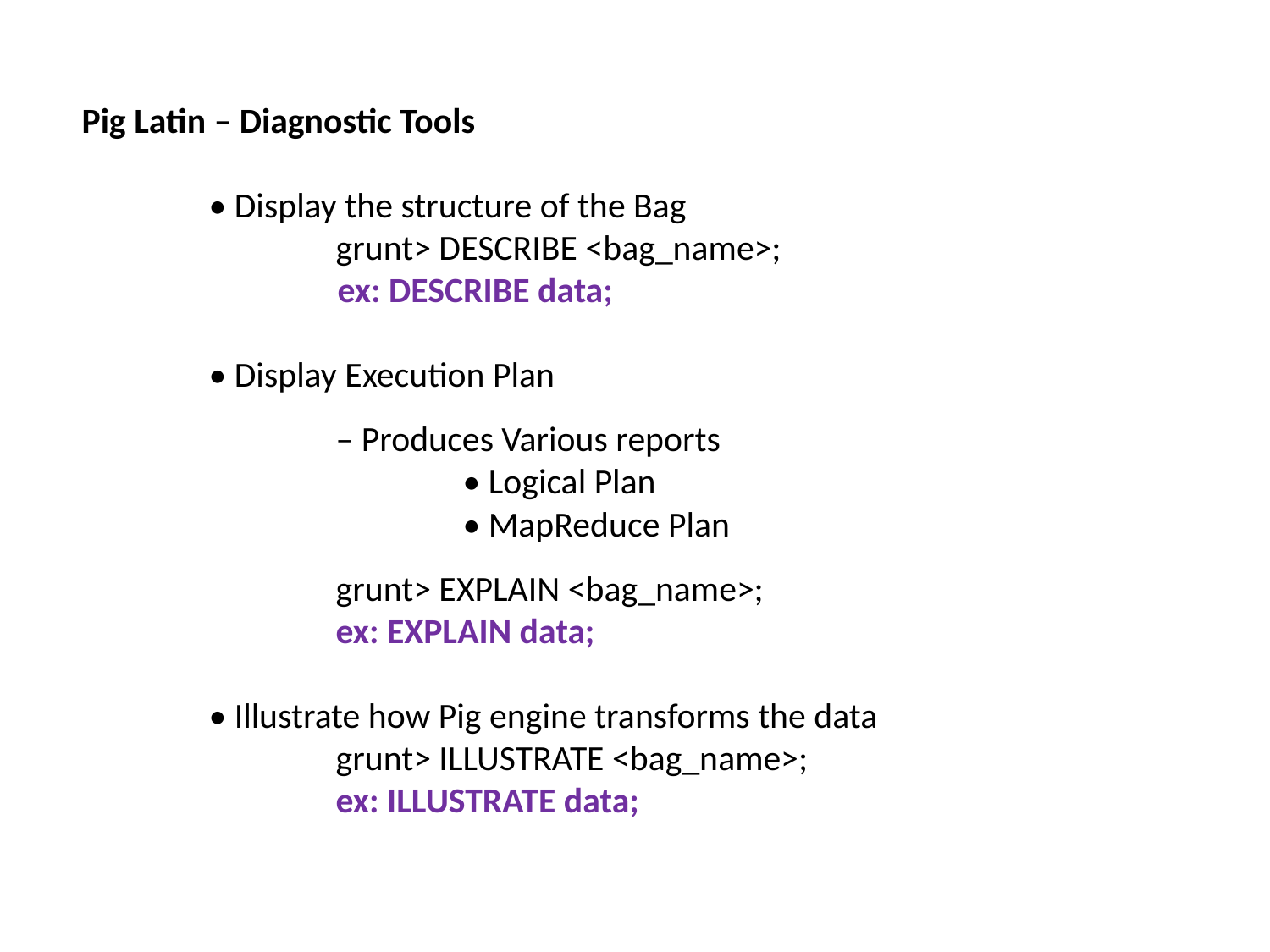

Pig Latin – Diagnostic Tools

	• Display the structure of the Bag
		grunt> DESCRIBE <bag_name>;
	                ex: DESCRIBE data;

	• Display Execution Plan

		– Produces Various reports
			• Logical Plan
			• MapReduce Plan

		grunt> EXPLAIN <bag_name>;
		ex: EXPLAIN data;

	• Illustrate how Pig engine transforms the data
		grunt> ILLUSTRATE <bag_name>;
		ex: ILLUSTRATE data;